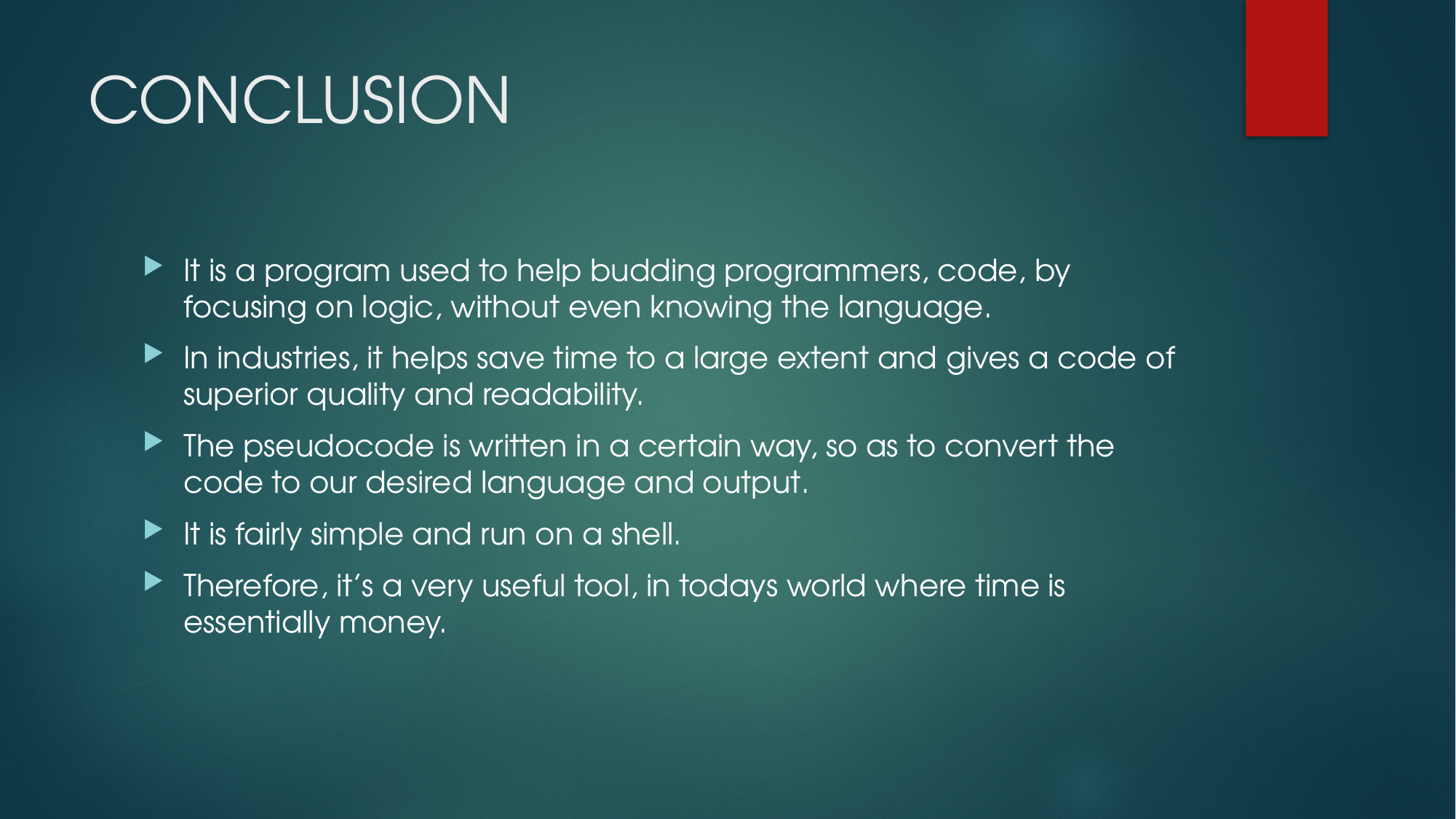

# CONCLUSION
It is a program used to help budding programmers, code, by focusing on logic, without even knowing the language.
In industries, it helps save time to a large extent and gives a code of superior quality and readability.
The pseudocode is written in a certain way, so as to convert the code to our desired language and output.
It is fairly simple and run on a shell.
Therefore, it’s a very useful tool, in todays world where time is essentially money.